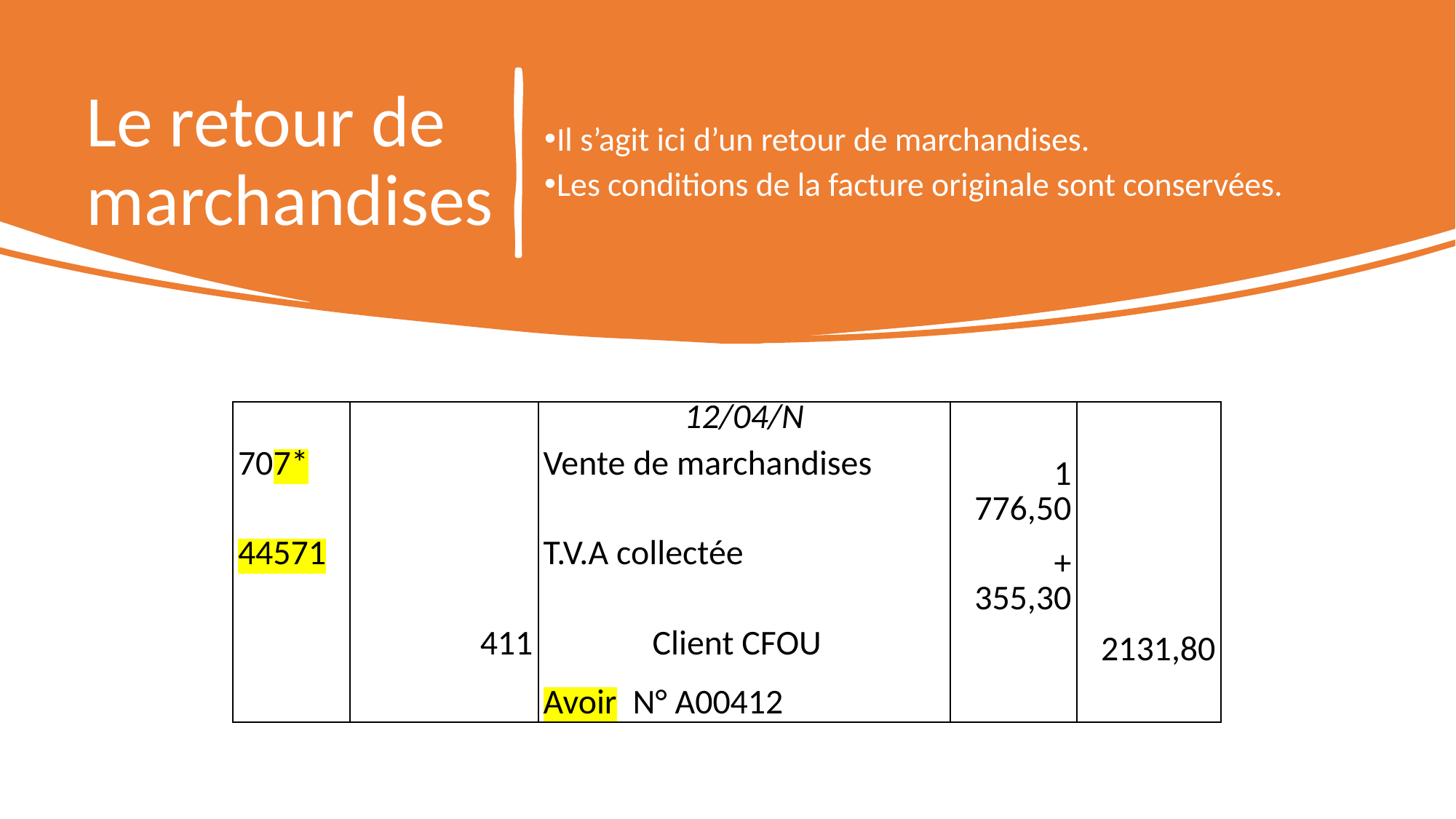

# Le retour de marchandises
Il s’agit ici d’un retour de marchandises.
Les conditions de la facture originale sont conservées.

|  |  |  |  |  |  |  |  |
| --- | --- | --- | --- | --- | --- | --- | --- |
|  |  | 12/04/N |  |  |  |  |  |
| 707\* |  | Vente de marchandises |  |  |  | 1 776,50 |  |
| 44571 |  | T.V.A collectée |  |  |  | + 355,30 |  |
|  | 411 | Client CFOU |  |  |  |  | 2131,80 |
|  |  | Avoir N° A00412 |  |  |  |  |  |
|  |  |  |  |  |  |  |  |